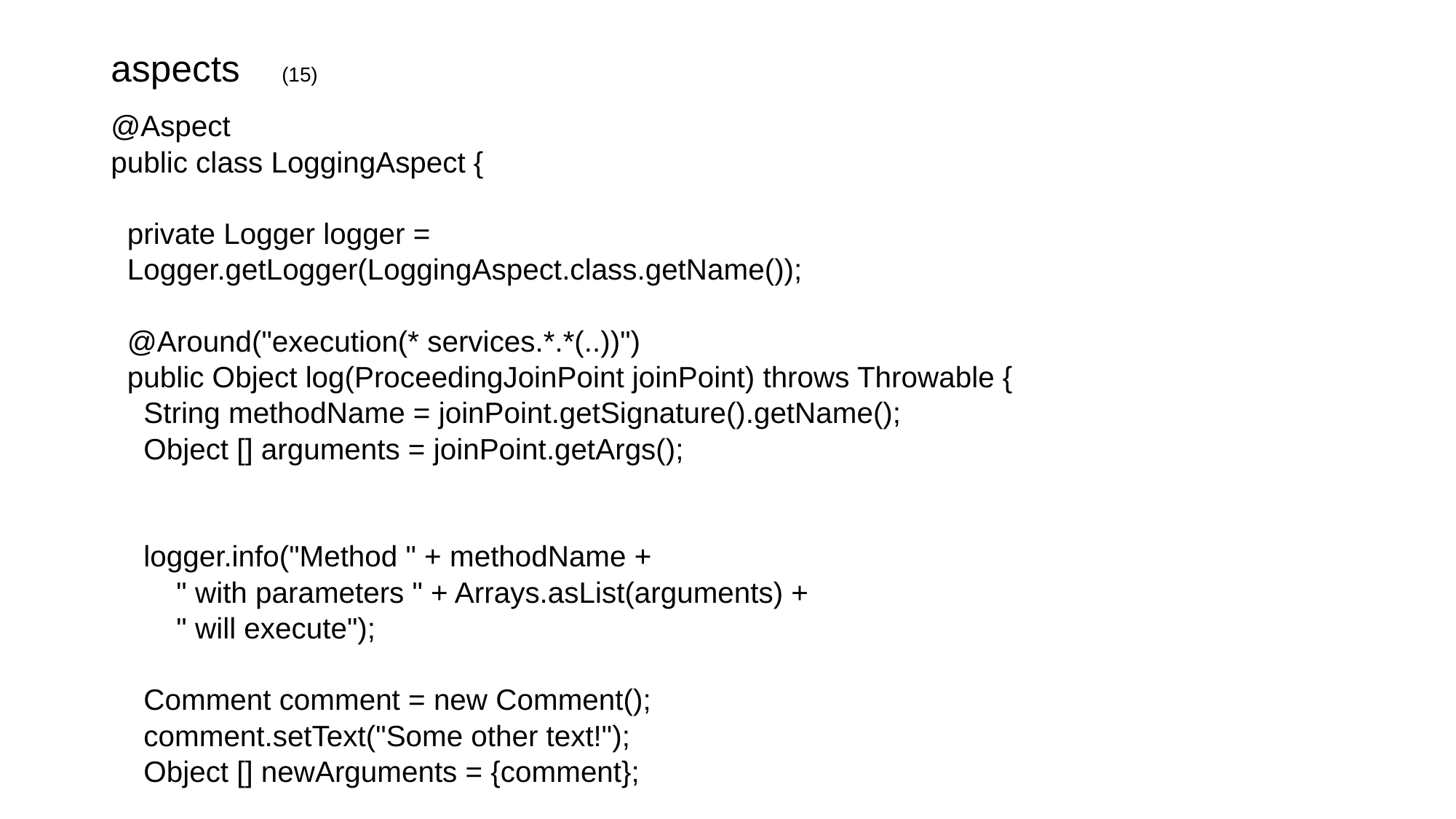

# aspects    (15)
@Aspect
public class LoggingAspect {

  private Logger logger =
  Logger.getLogger(LoggingAspect.class.getName());

  @Around("execution(* services.*.*(..))")
  public Object log(ProceedingJoinPoint joinPoint) throws Throwable {
    String methodName = joinPoint.getSignature().getName();
    Object [] arguments = joinPoint.getArgs();

    logger.info("Method " + methodName +
        " with parameters " + Arrays.asList(arguments) +
        " will execute");

    Comment comment = new Comment();
    comment.setText("Some other text!");
    Object [] newArguments = {comment};